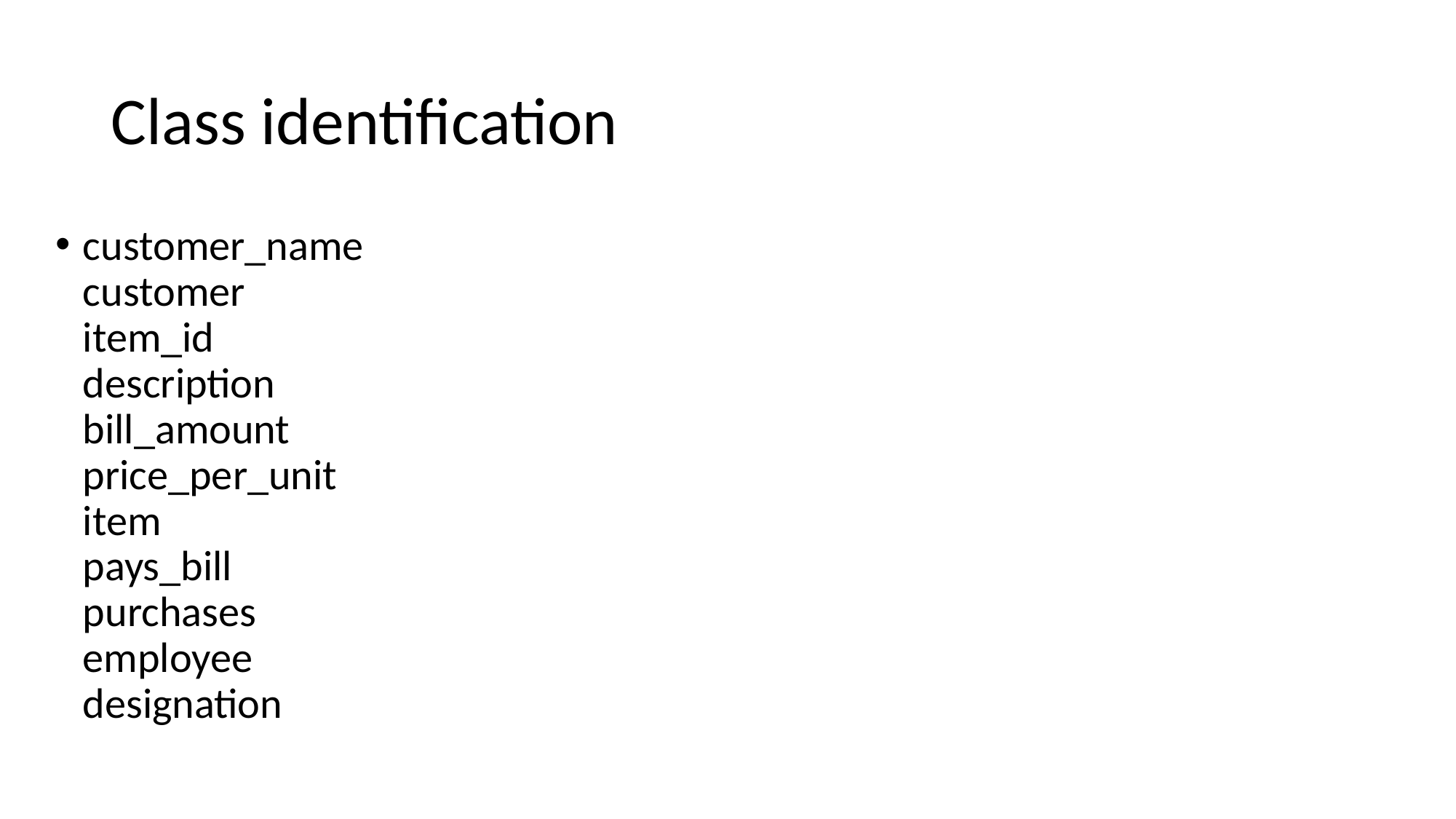

# Class identification
customer_name
customer
item_id
description
bill_amount
price_per_unit
item
pays_bill
purchases
employee
designation